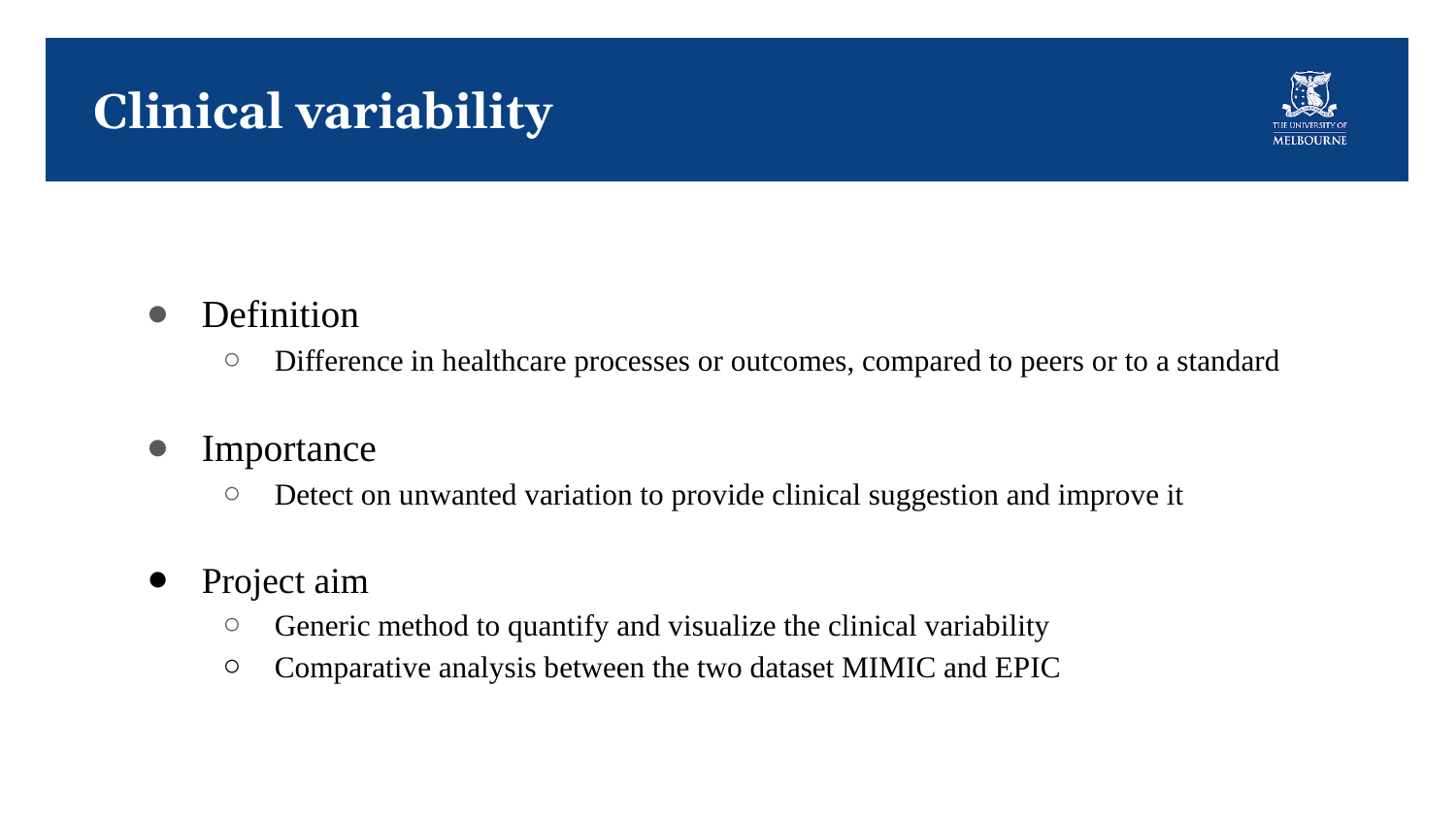

# Clinical variability
Definition
Difference in healthcare processes or outcomes, compared to peers or to a standard

Importance
Detect on unwanted variation to provide clinical suggestion and improve it

Project aim
Generic method to quantify and visualize the clinical variability
Comparative analysis between the two dataset MIMIC and EPIC